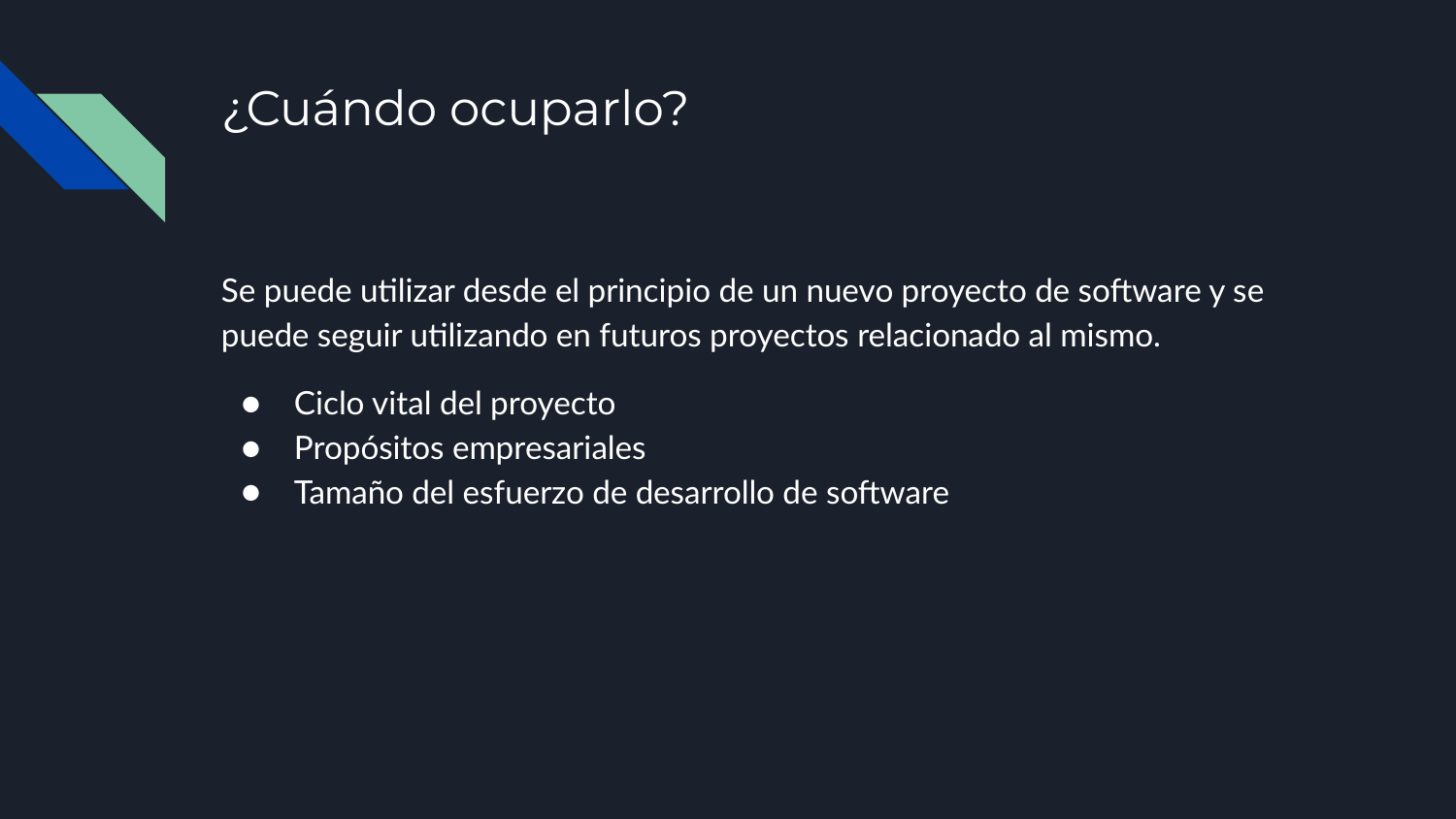

# ¿Cuándo ocuparlo?
Se puede utilizar desde el principio de un nuevo proyecto de software y se puede seguir utilizando en futuros proyectos relacionado al mismo.
Ciclo vital del proyecto
Propósitos empresariales
Tamaño del esfuerzo de desarrollo de software